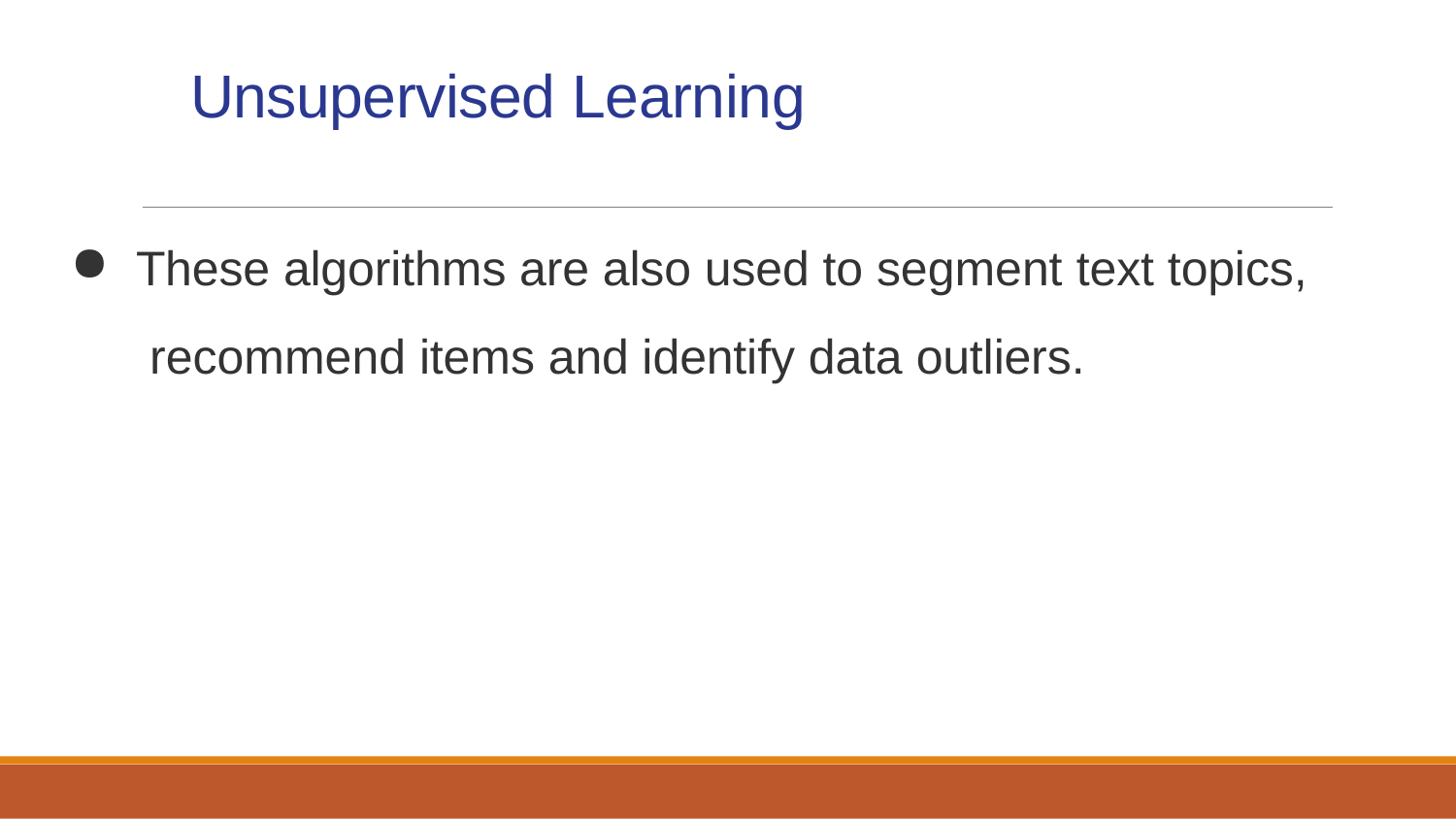

# Unsupervised Learning
These algorithms are also used to segment text topics,  recommend items and identify data outliers.